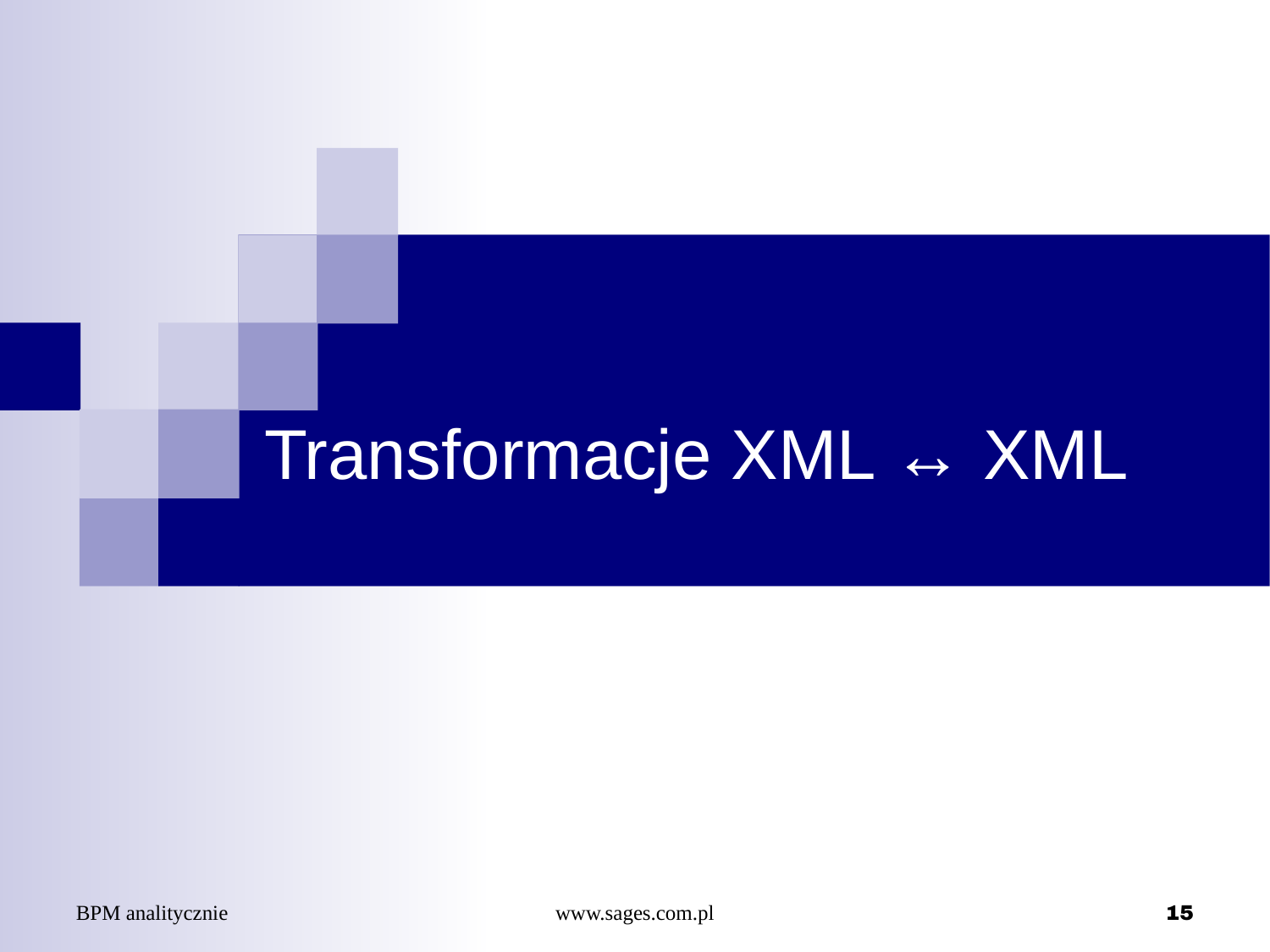

# Transformacje XML ↔ XML
BPM analitycznie
www.sages.com.pl
15